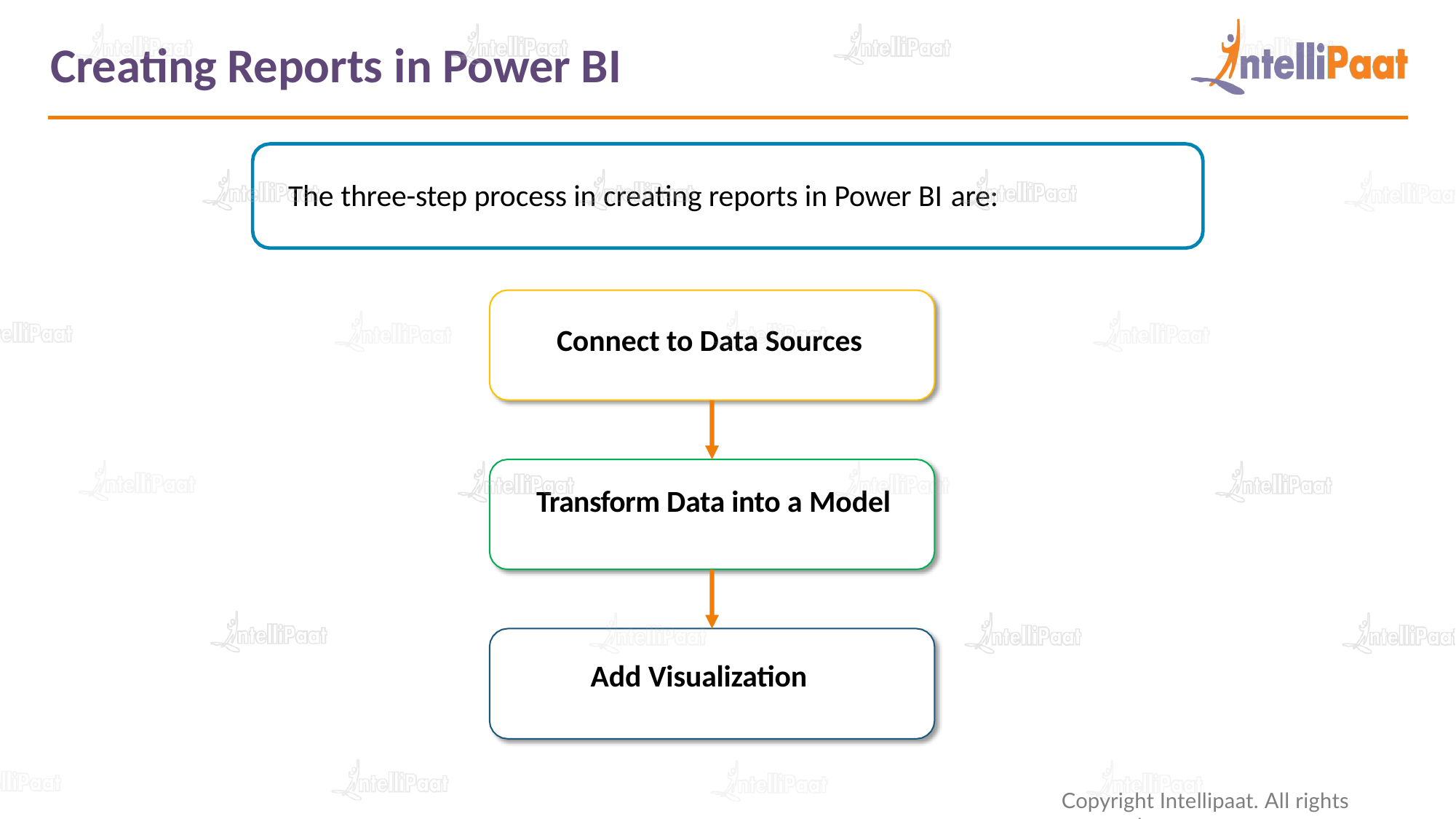

# Creating Reports in Power BI

     The three-step process in creating reports in Power BI are:

Connect to Data Sources

 Transform Data into a Model

Add Visualization

Copyright Intellipaat. All rights reserved.